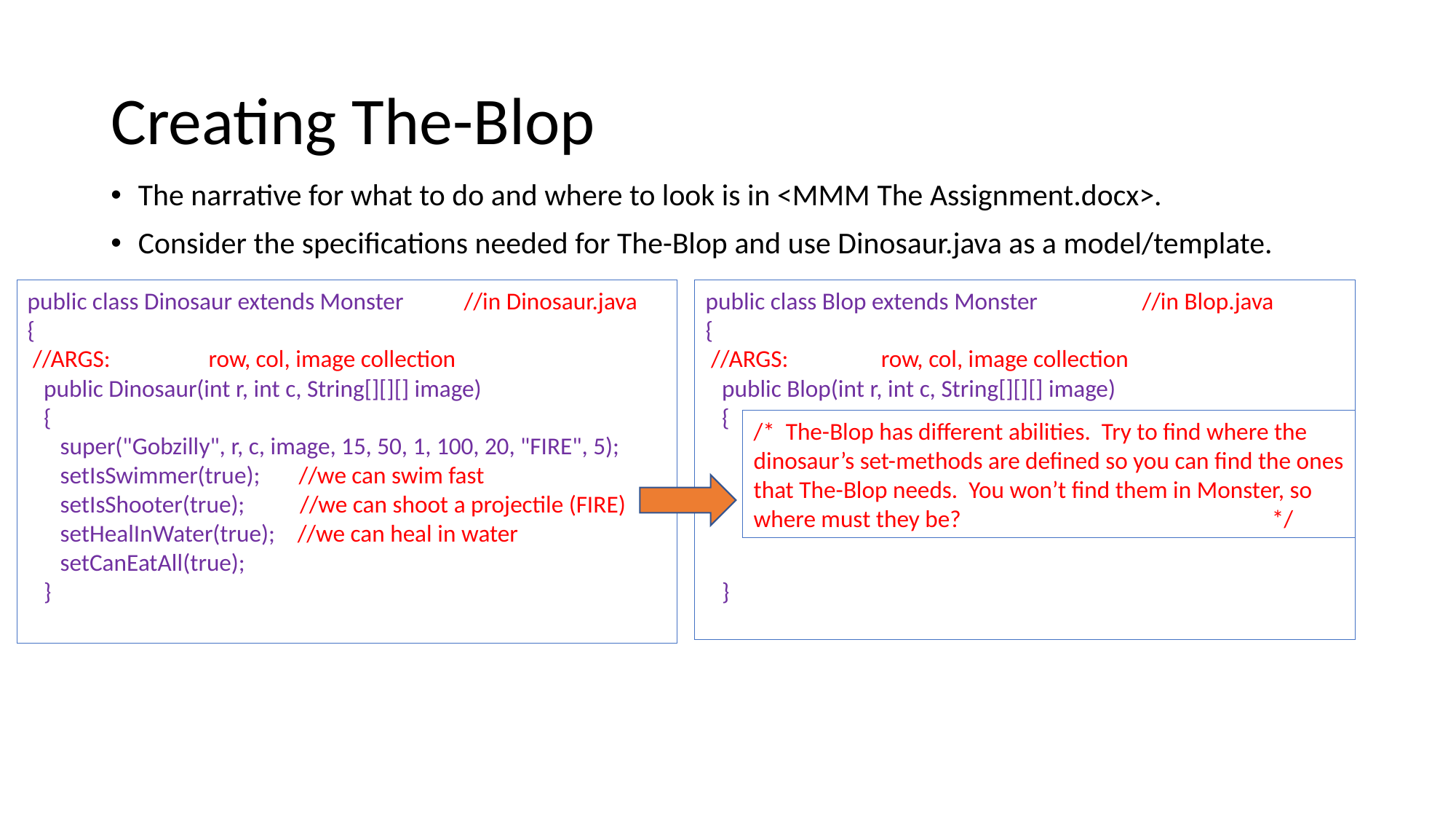

# Creating The-Blop
The narrative for what to do and where to look is in <MMM The Assignment.docx>.
Consider the specifications needed for The-Blop and use Dinosaur.java as a model/template.

public class Dinosaur extends Monster	//in Dinosaur.java
{
 //ARGS:                  row, col, image collection
   public Dinosaur(int r, int c, String[][][] image)
   {
      super("Gobzilly", r, c, image, 15, 50, 1, 100, 20, "FIRE", 5);
      setIsSwimmer(true);       //we can swim fast
      setIsShooter(true);          //we can shoot a projectile (FIRE)
      setHealInWater(true);    //we can heal in water
      setCanEatAll(true);
   }
public class Blop extends Monster	//in Blop.java
{
 //ARGS:                 row, col, image collection
   public Blop(int r, int c, String[][][] image)
   {

   }
/*  The-Blop has different abilities.  Try to find where the dinosaur’s set-methods are defined so you can find the ones that The-Blop needs.  You won’t find them in Monster, so where must they be?                                                         */